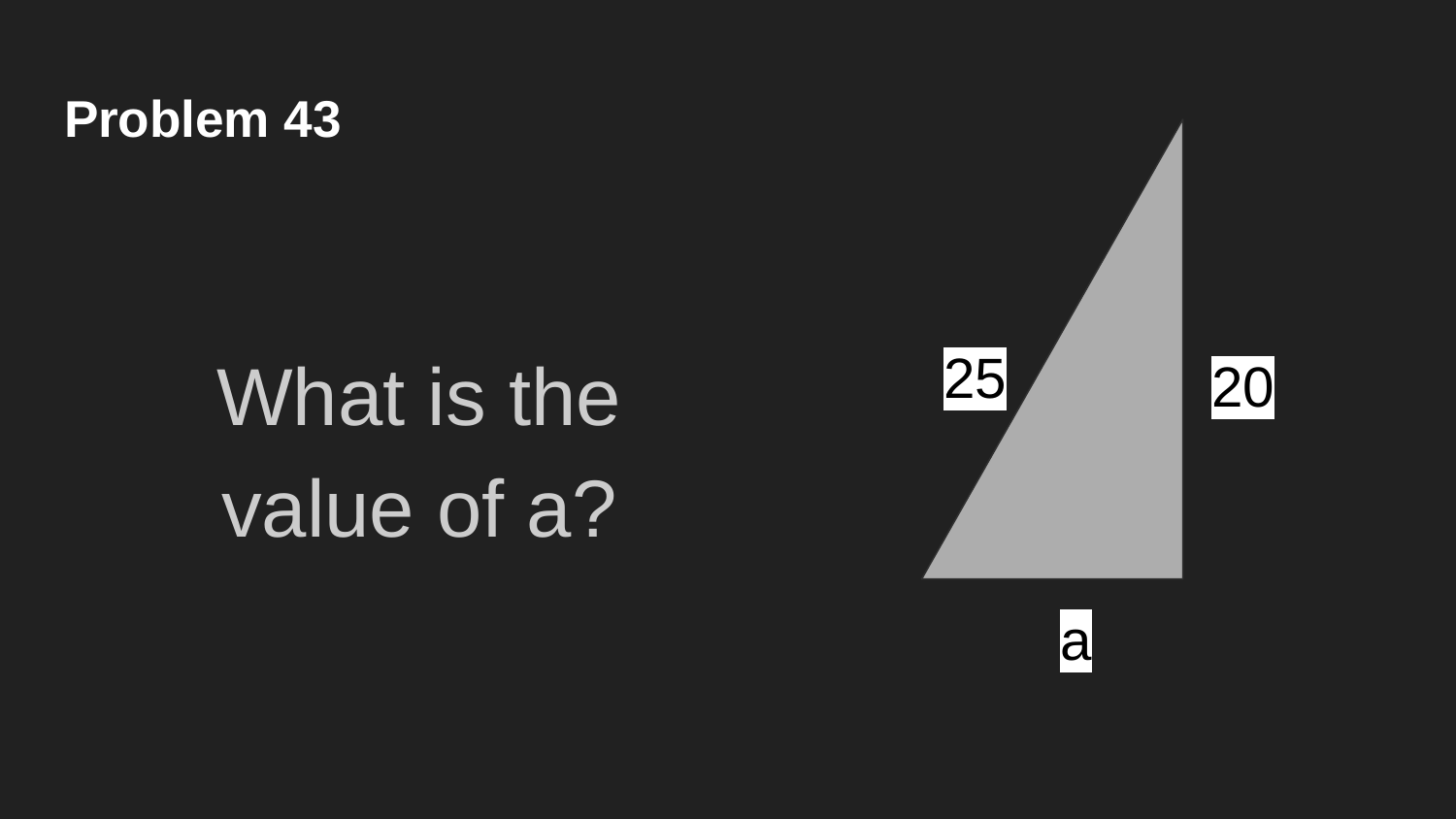

# Problem 43

What is the value of a?
25
20
a